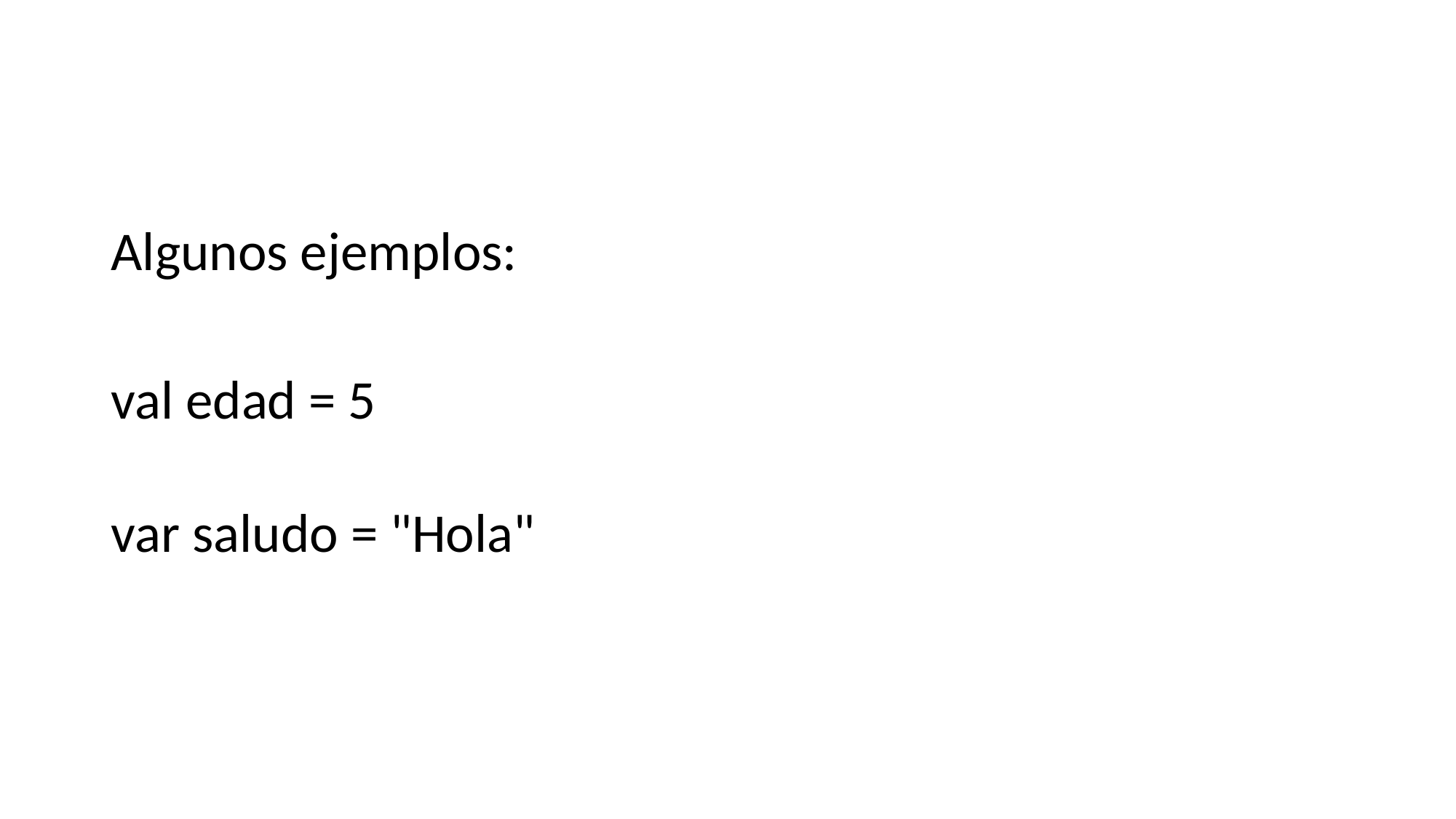

#
Algunos ejemplos:

val edad = 5
var saludo = "Hola"